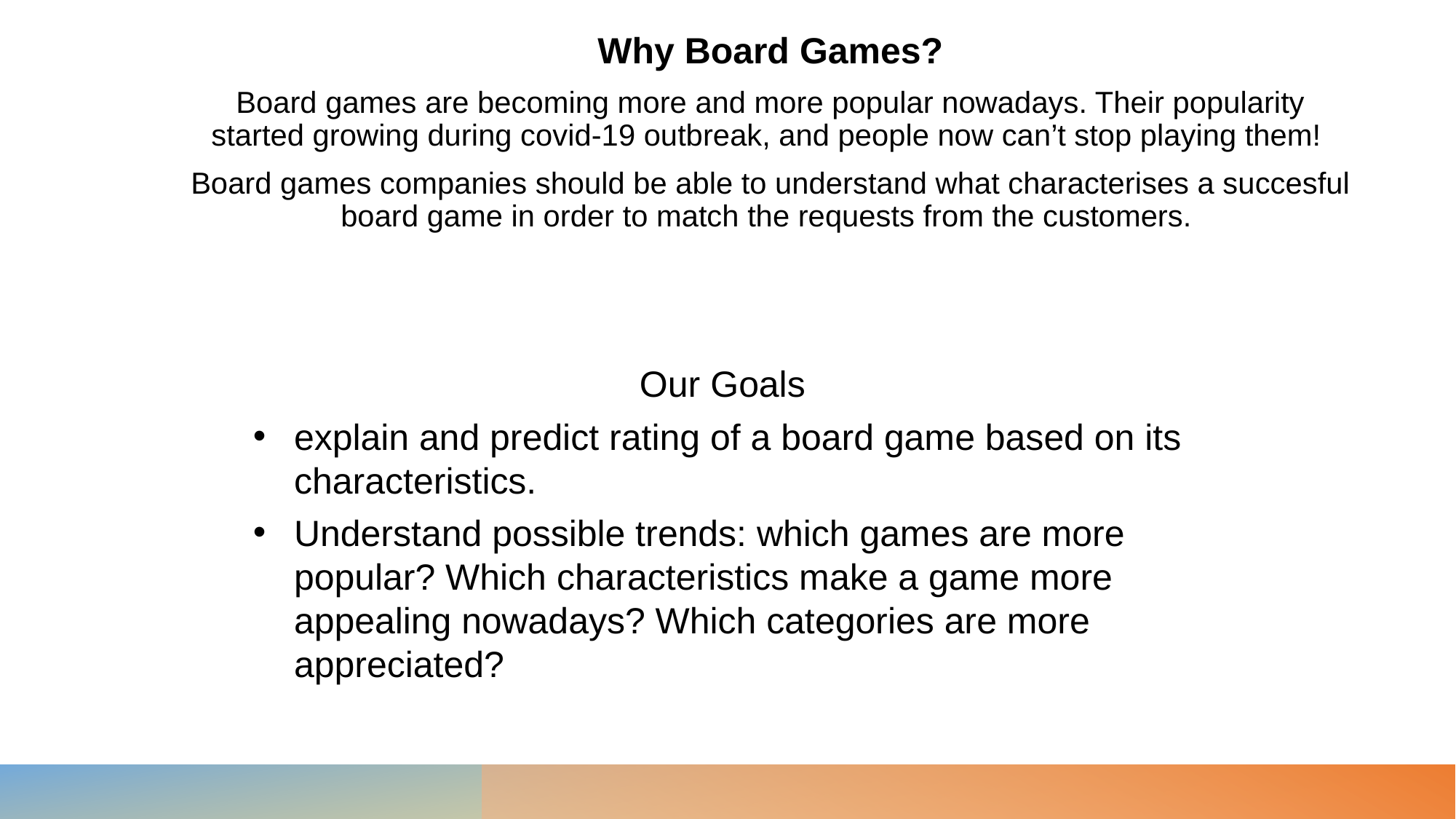

Why Board Games?
Board games are becoming more and more popular nowadays. Their popularity started growing during covid-19 outbreak, and people now can’t stop playing them!
Board games companies should be able to understand what characterises a succesful board game in order to match the requests from the customers.
Our Goals
explain and predict rating of a board game based on its characteristics.
Understand possible trends: which games are more popular? Which characteristics make a game more appealing nowadays? Which categories are more appreciated?